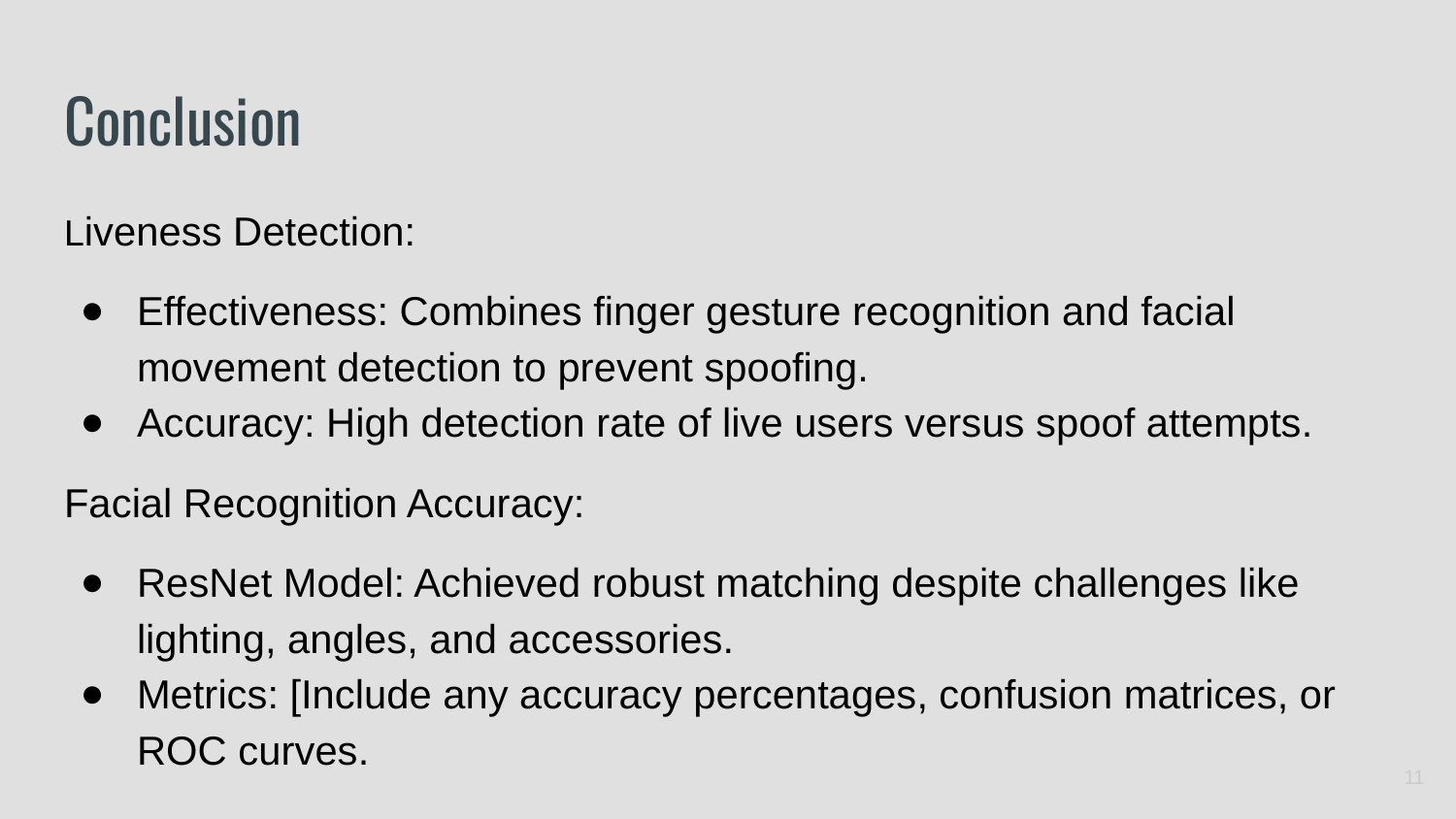

# Conclusion
Liveness Detection:
Effectiveness: Combines finger gesture recognition and facial movement detection to prevent spoofing.
Accuracy: High detection rate of live users versus spoof attempts.
Facial Recognition Accuracy:
ResNet Model: Achieved robust matching despite challenges like lighting, angles, and accessories.
Metrics: [Include any accuracy percentages, confusion matrices, or ROC curves.

11